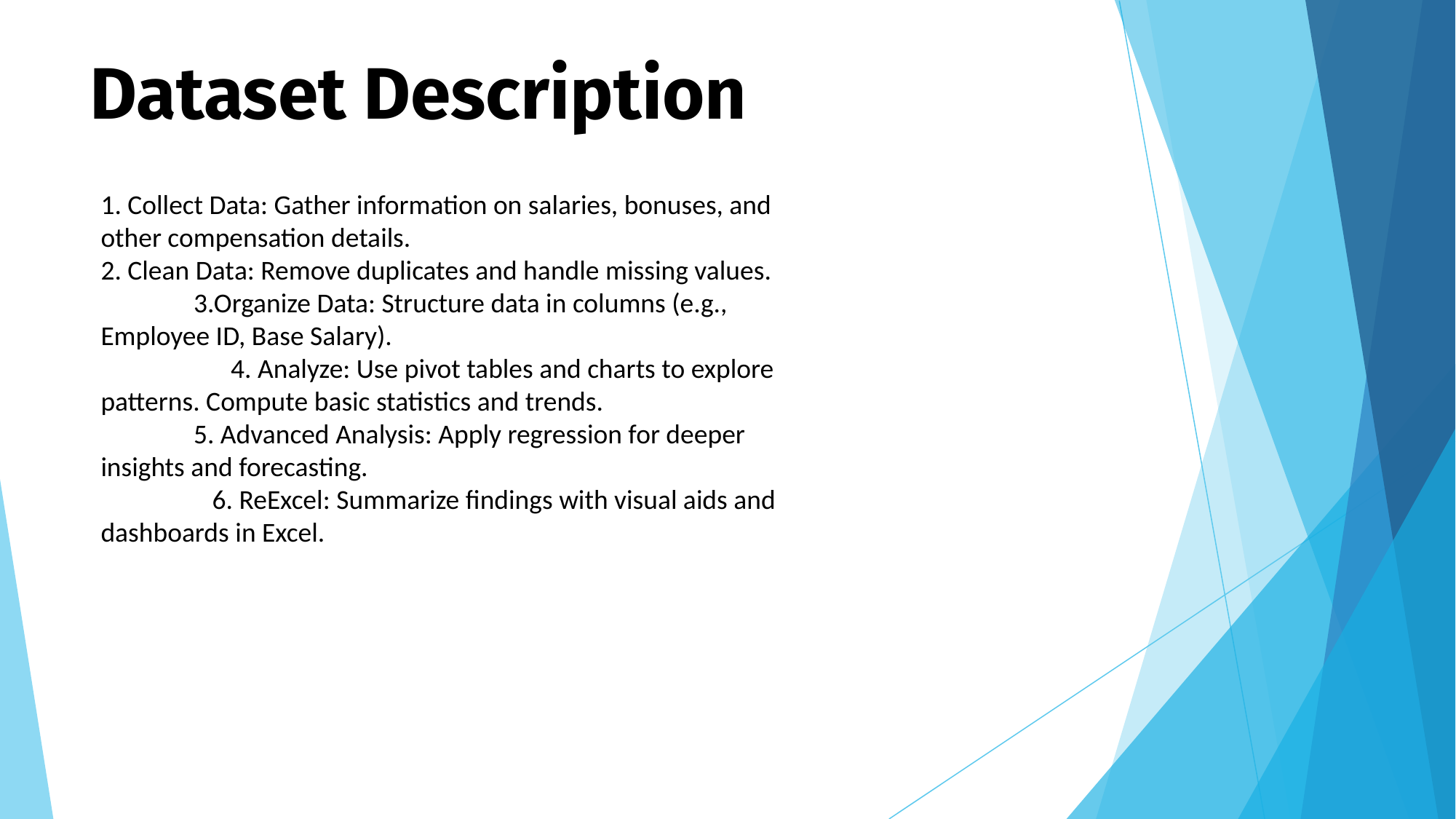

# Dataset Description
1. Collect Data: Gather information on salaries, bonuses, and other compensation details.                                                             2. Clean Data: Remove duplicates and handle missing values.                     3.Organize Data: Structure data in columns (e.g., Employee ID, Base Salary).                                                                                         4. Analyze: Use pivot tables and charts to explore patterns. Compute basic statistics and trends.                                                5. Advanced Analysis: Apply regression for deeper insights and forecasting.                                                                                          6. ReExcel: Summarize findings with visual aids and dashboards in Excel.